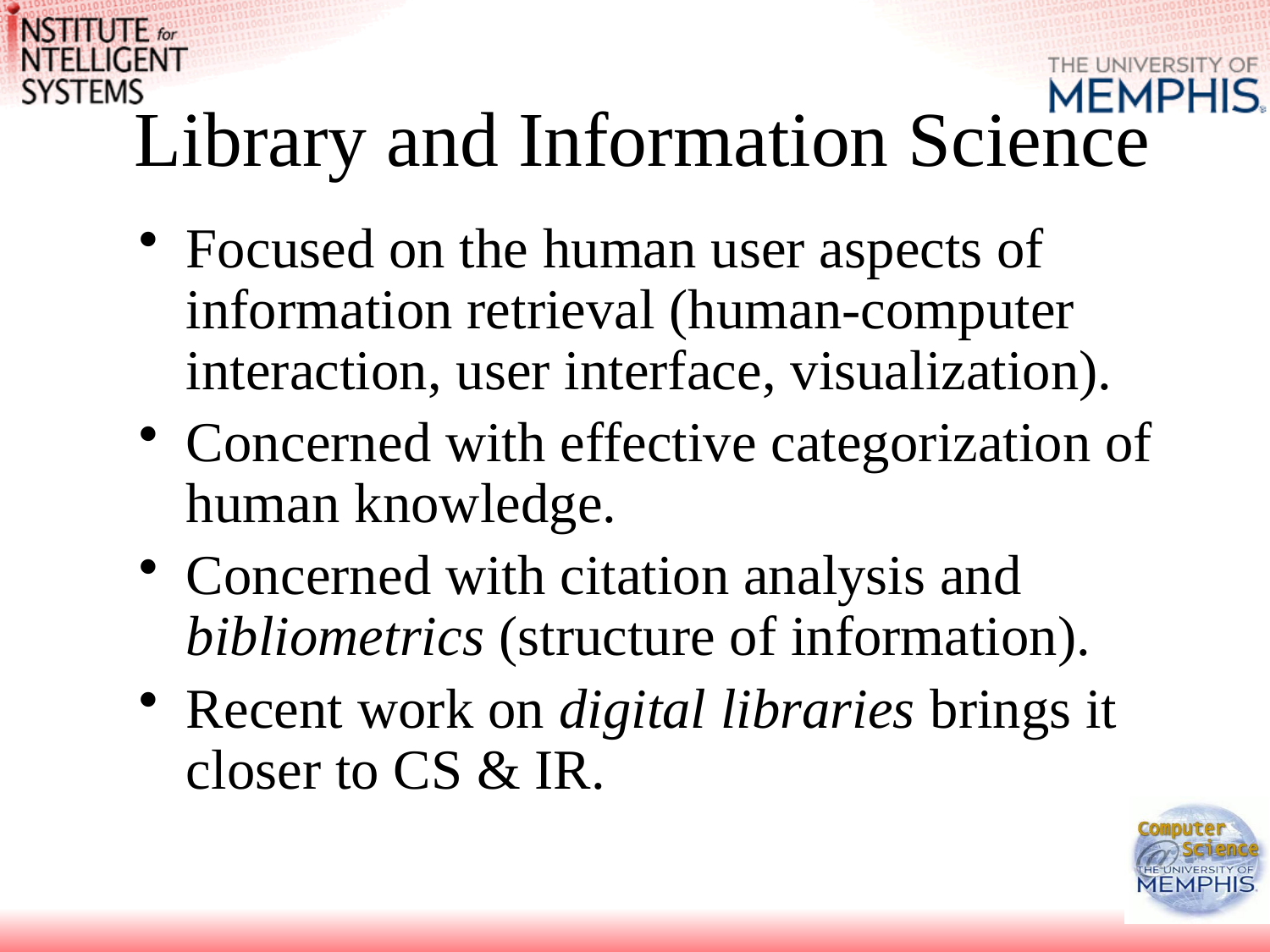

# Library and Information Science
Focused on the human user aspects of information retrieval (human-computer interaction, user interface, visualization).
Concerned with effective categorization of human knowledge.
Concerned with citation analysis and bibliometrics (structure of information).
Recent work on digital libraries brings it closer to CS & IR.